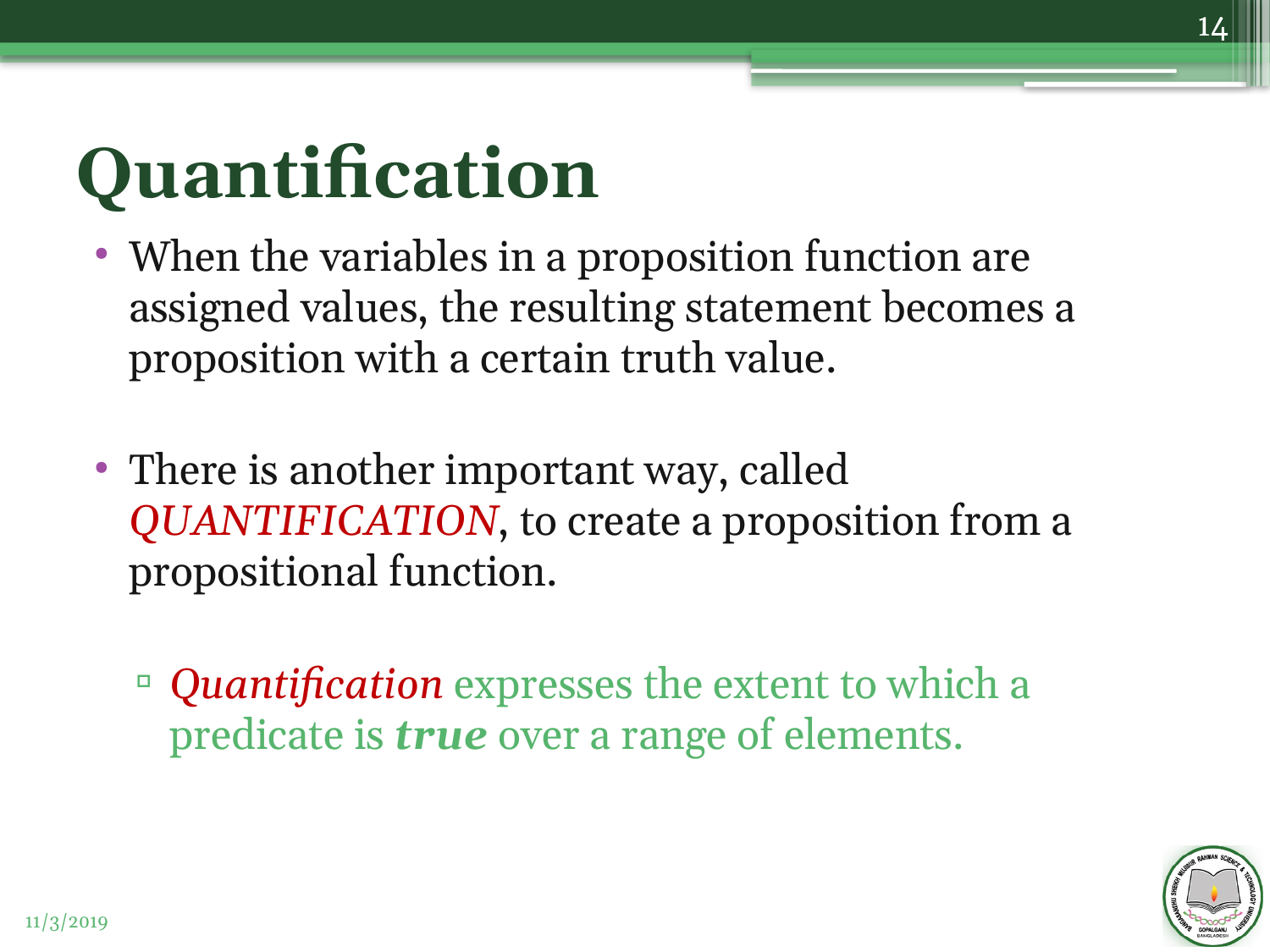

14
# Quantification
When the variables in a proposition function are assigned values, the resulting statement becomes a proposition with a certain truth value.

There is another important way, called QUANTIFICATION, to create a proposition from a propositional function.

Quantification expresses the extent to which a predicate is true over a range of elements.
11/3/2019